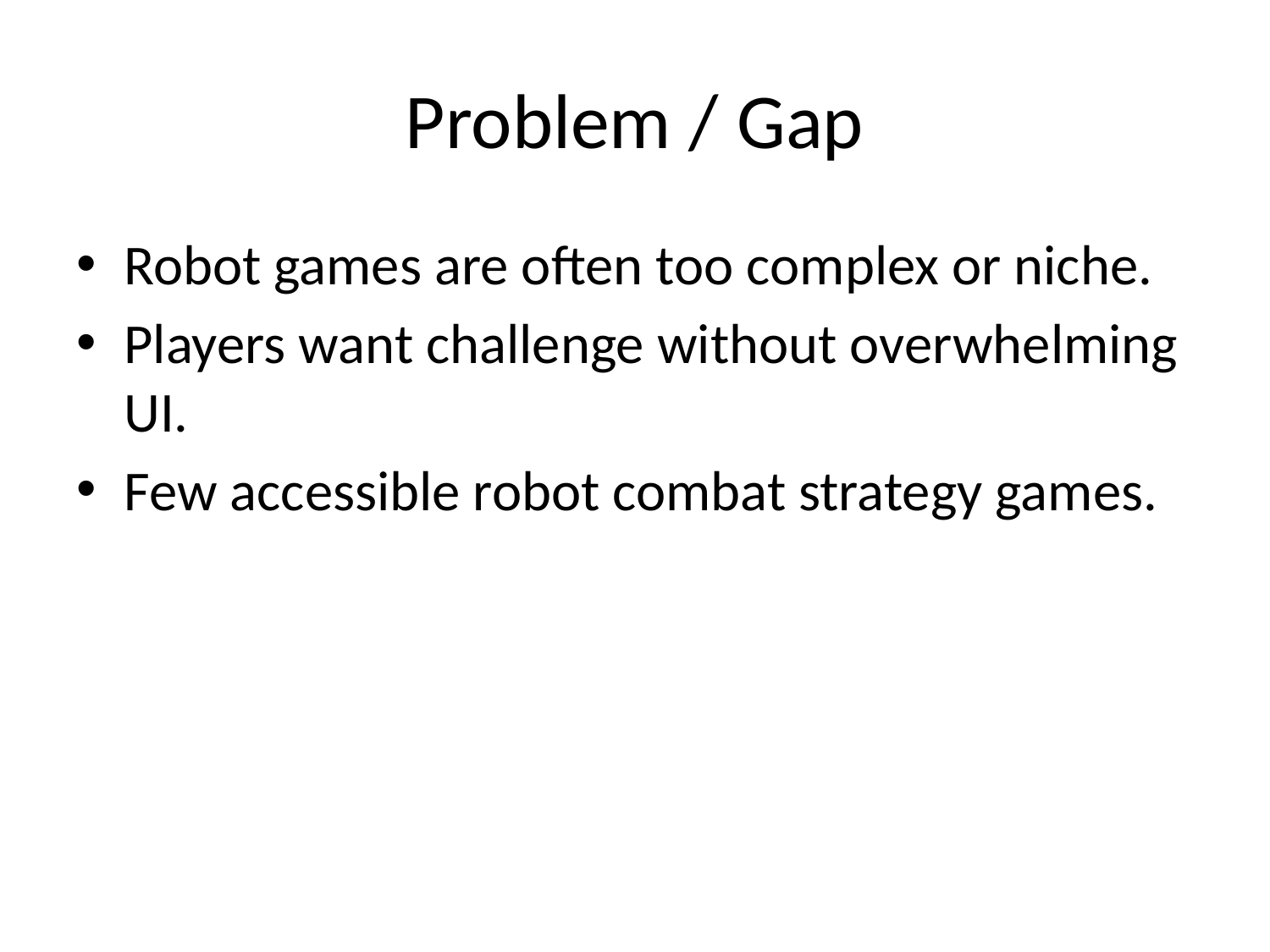

# Problem / Gap
Robot games are often too complex or niche.
Players want challenge without overwhelming UI.
Few accessible robot combat strategy games.